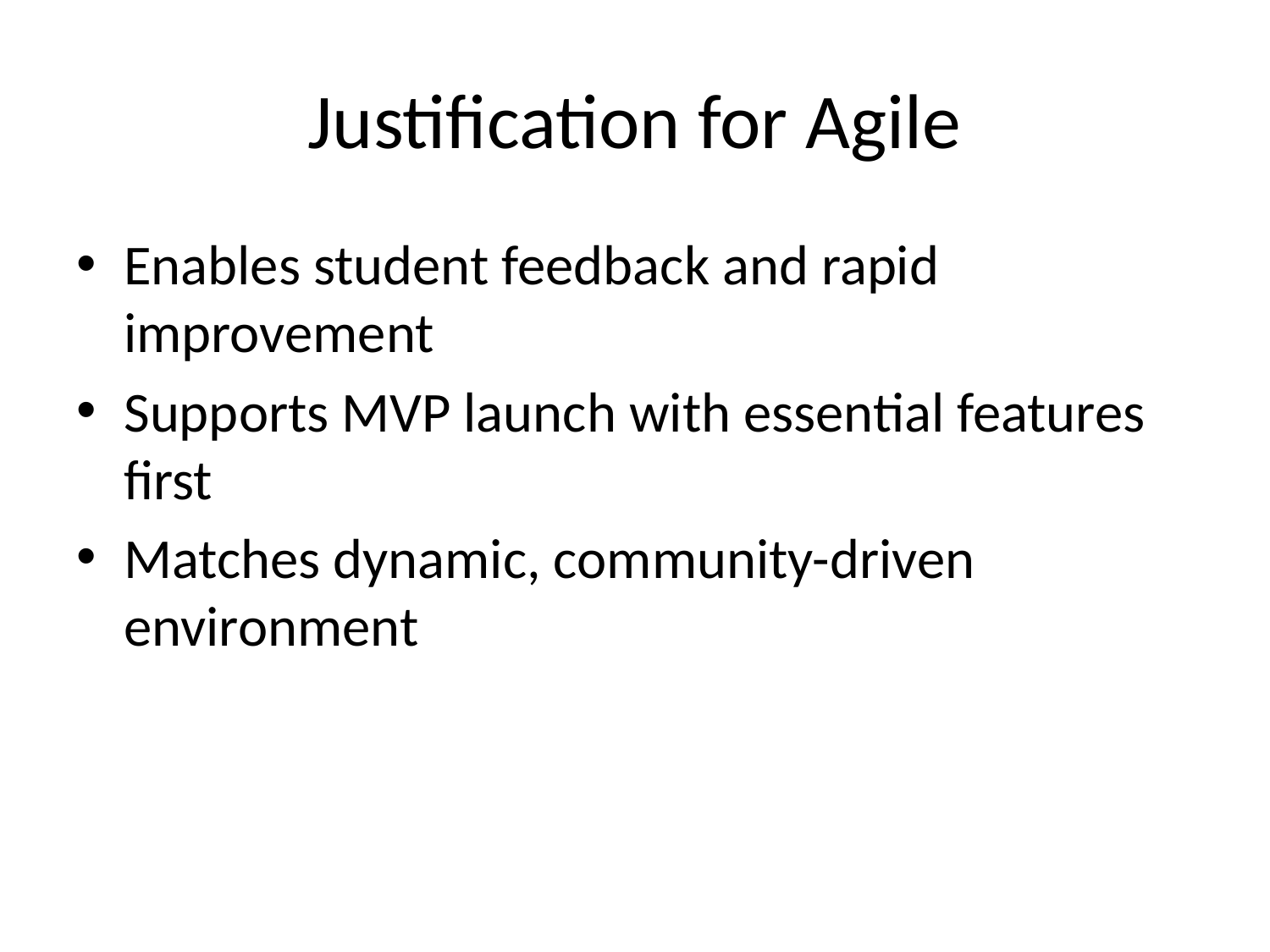

# Justification for Agile
Enables student feedback and rapid improvement
Supports MVP launch with essential features first
Matches dynamic, community-driven environment